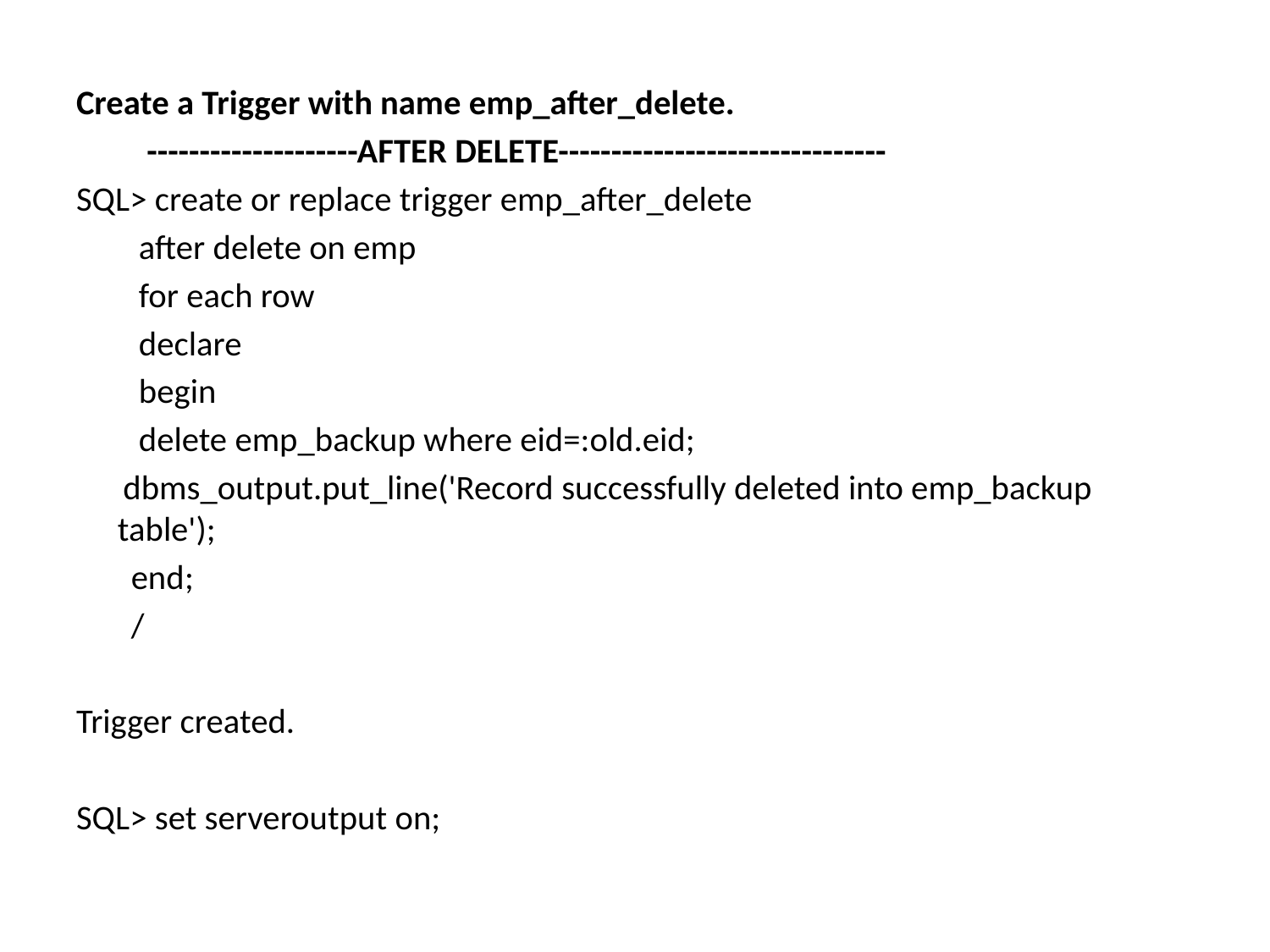

#
Create a Trigger with name emp_after_delete.
         --------------------AFTER DELETE-------------------------------
SQL> create or replace trigger emp_after_delete
        after delete on emp
        for each row
        declare
        begin
        delete emp_backup where eid=:old.eid;
      dbms_output.put_line('Record successfully deleted into emp_backup table');
       end;
       /

Trigger created.

SQL> set serveroutput on;